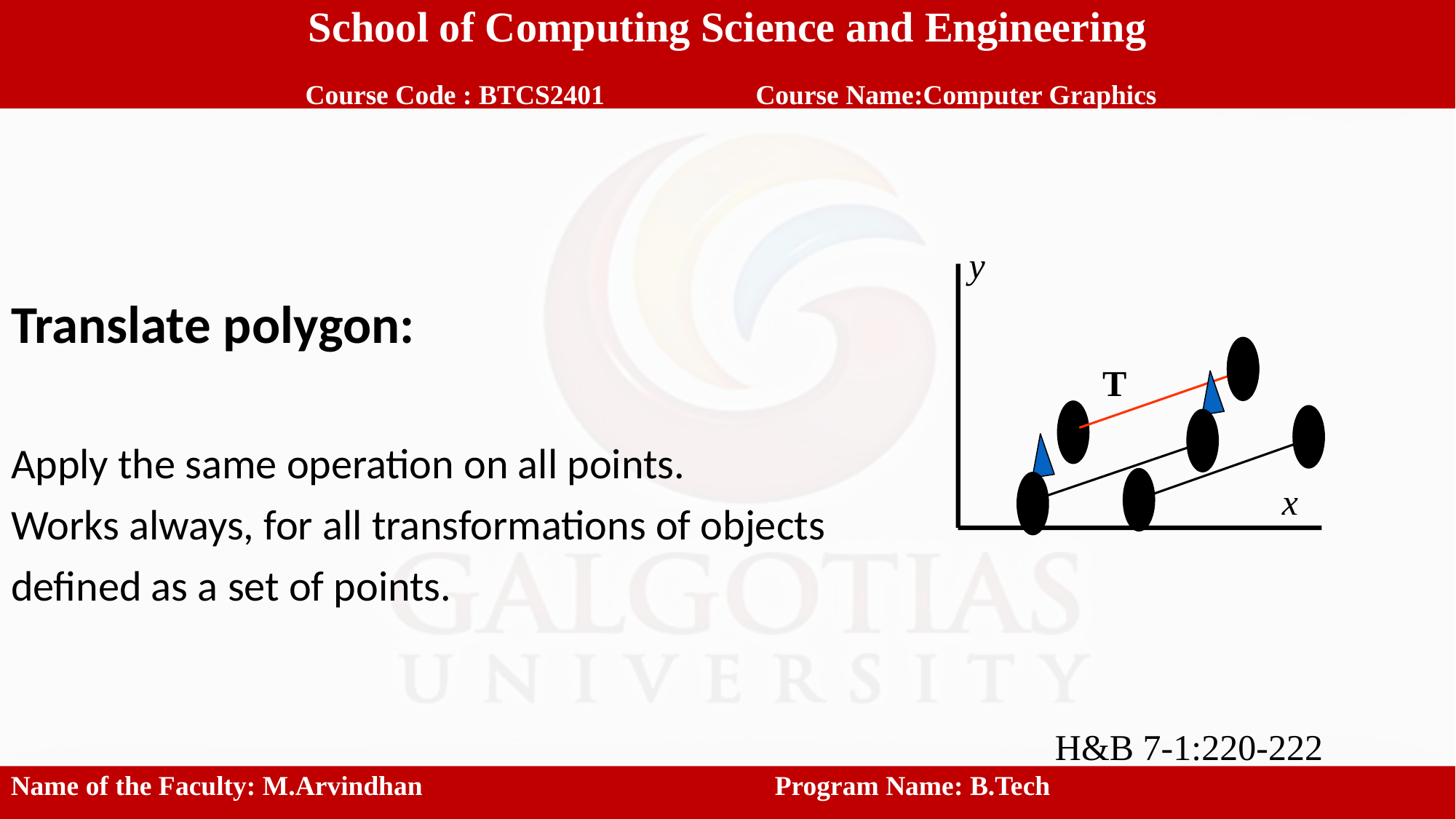

School of Computing Science and Engineering
 Course Code : BTCS2401		   Course Name:Computer Graphics
# Translation polygon
y

Translate polygon:

Apply the same operation on all points.
Works always, for all transformations of objects
defined as a set of points.

T

x
H&B 7-1:220-222